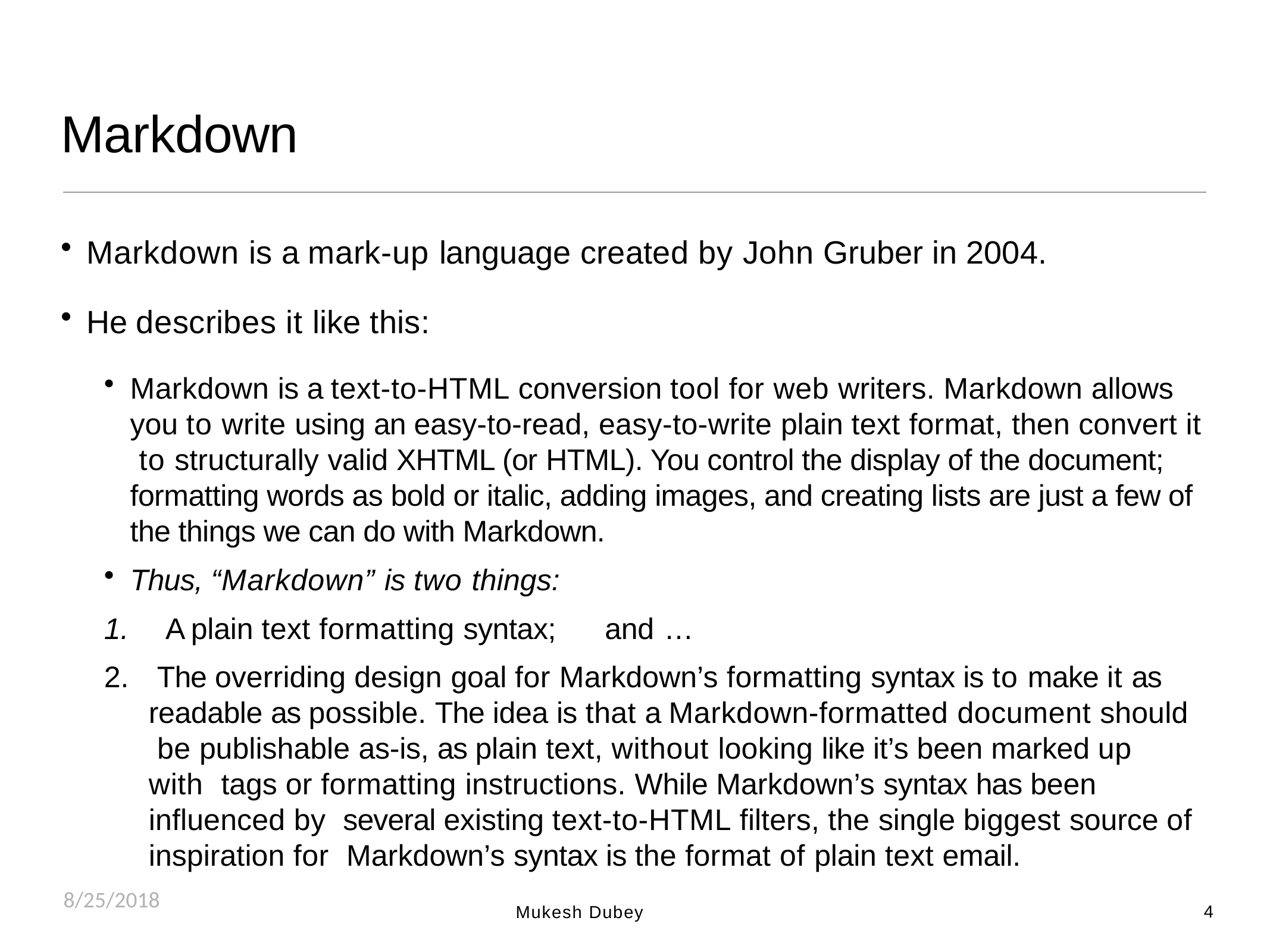

# Markdown
Markdown is a mark-up language created by John Gruber in 2004.
He describes it like this:
Markdown is a text-to-HTML conversion tool for web writers. Markdown allows  you to write using an easy-to-read, easy-to-write plain text format, then convert it  to structurally valid XHTML (or HTML). You control the display of the document; formatting words as bold or italic, adding images, and creating lists are just a few of the things we can do with Markdown.
Thus, “Markdown” is two things:
  A plain text formatting syntax;      and …
 The overriding design goal for Markdown’s formatting syntax is to make it as  readable as possible. The idea is that a Markdown-formatted document should  be publishable as-is, as plain text, without looking like it’s been marked up with  tags or formatting instructions. While Markdown’s syntax has been influenced by  several existing text-to-HTML filters, the single biggest source of inspiration for  Markdown’s syntax is the format of plain text email.
8/25/2018
4
Mukesh Dubey